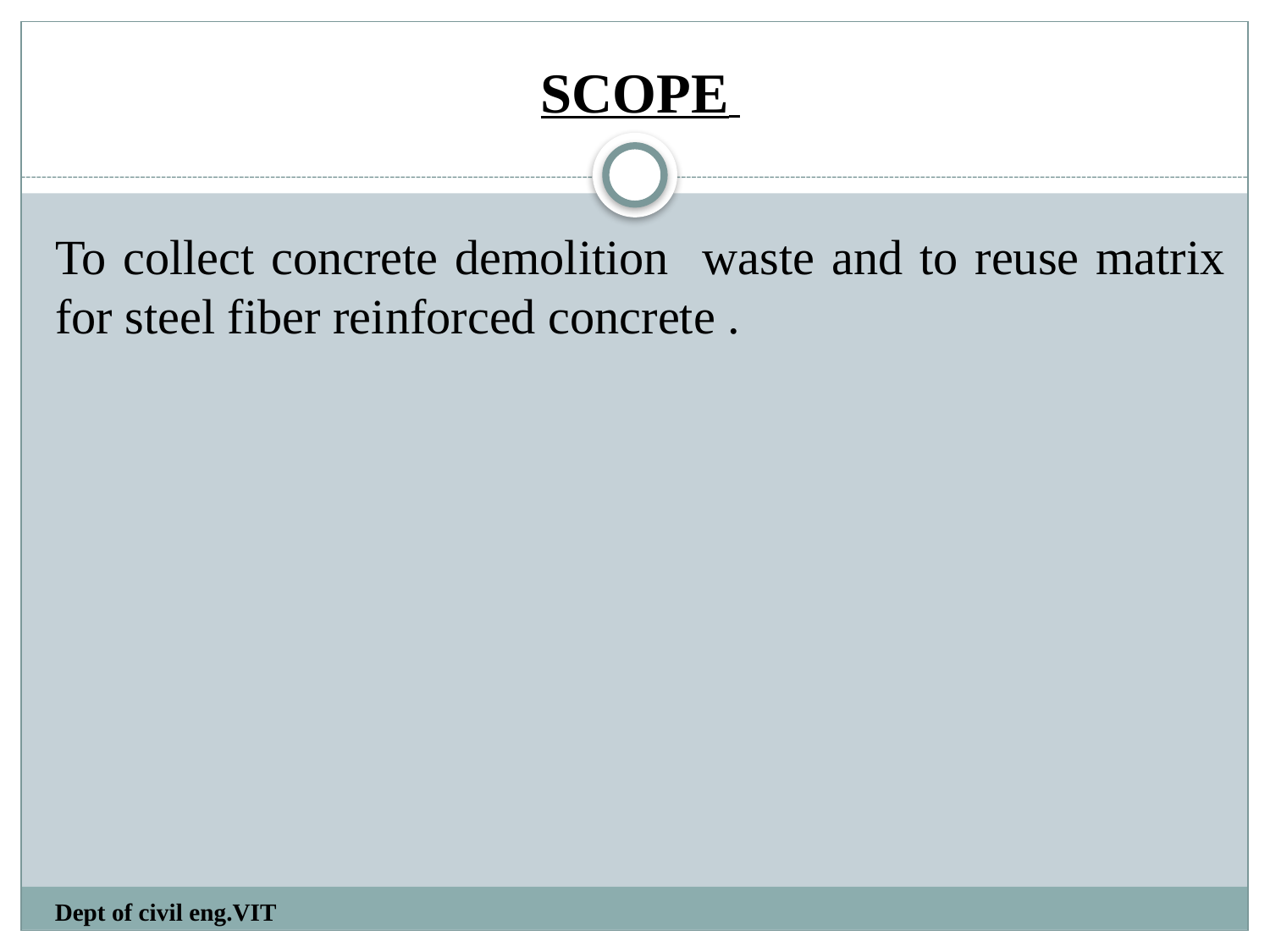

SCOPE

To collect concrete demolition  waste and to reuse matrix for steel fiber reinforced concrete .
Dept of civil eng.VIT